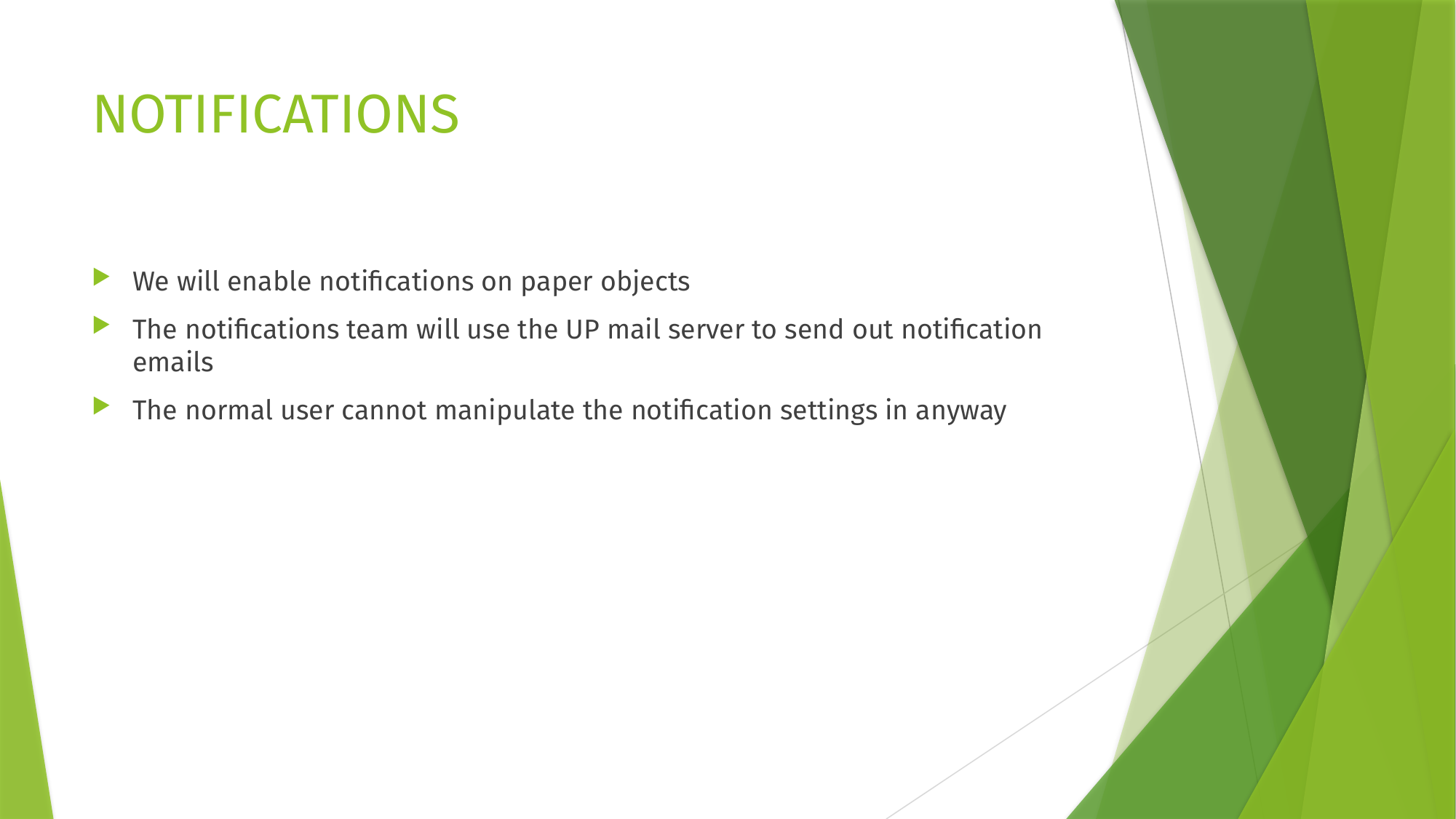

# NOTIFICATIONS
We will enable notifications on paper objects
The notifications team will use the UP mail server to send out notification emails
The normal user cannot manipulate the notification settings in anyway